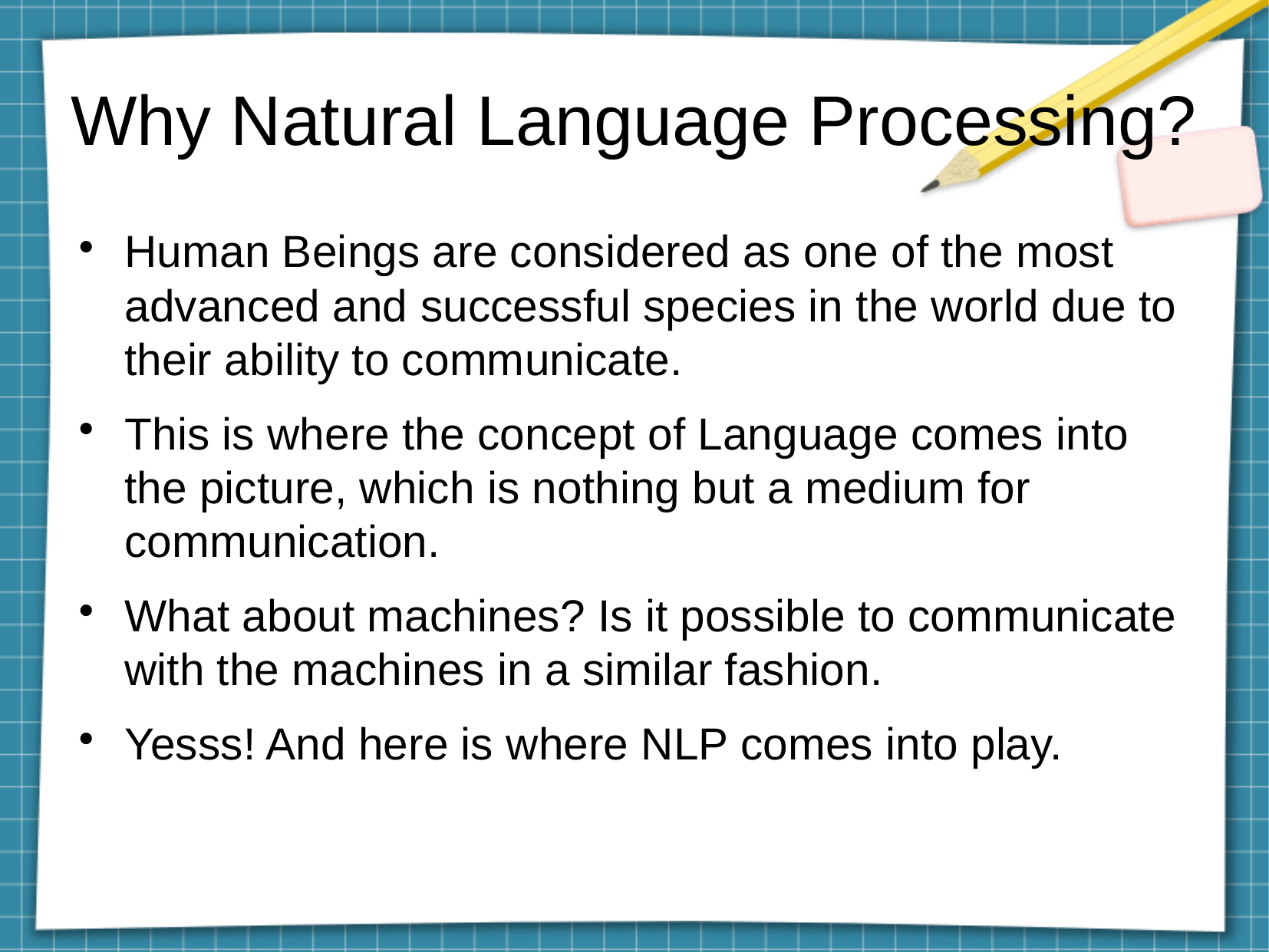

Why Natural Language Processing?
Human Beings are considered as one of the most advanced and successful species in the world due to their ability to communicate.
This is where the concept of Language comes into the picture, which is nothing but a medium for communication.
What about machines? Is it possible to communicate with the machines in a similar fashion.
Yesss! And here is where NLP comes into play.